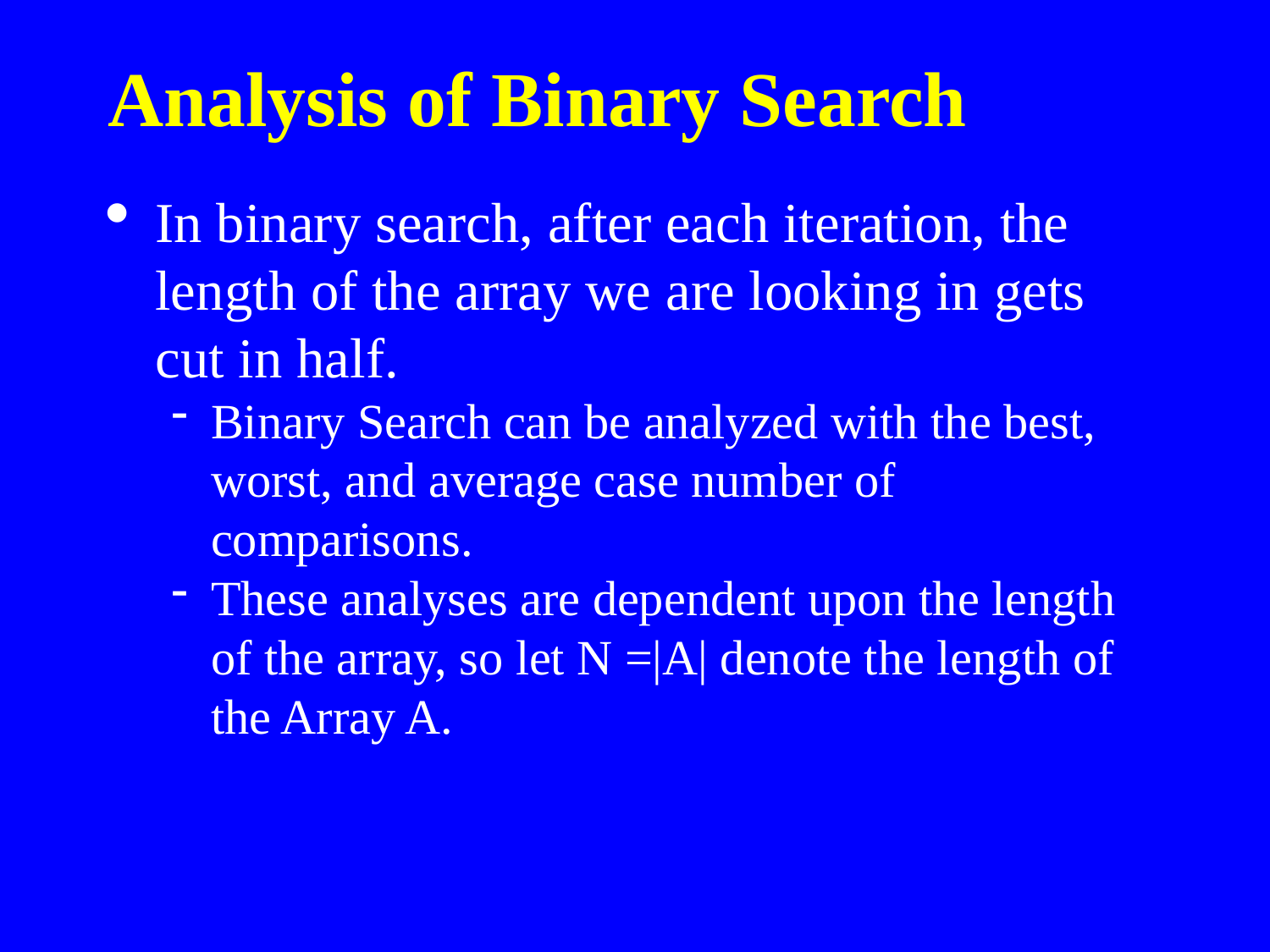

Analysis of Binary Search

In binary search, after each iteration, the length of the array we are looking in gets cut in half.
Binary Search can be analyzed with the best, worst, and average case number of comparisons.
These analyses are dependent upon the length of the array, so let N =|A| denote the length of the Array A.